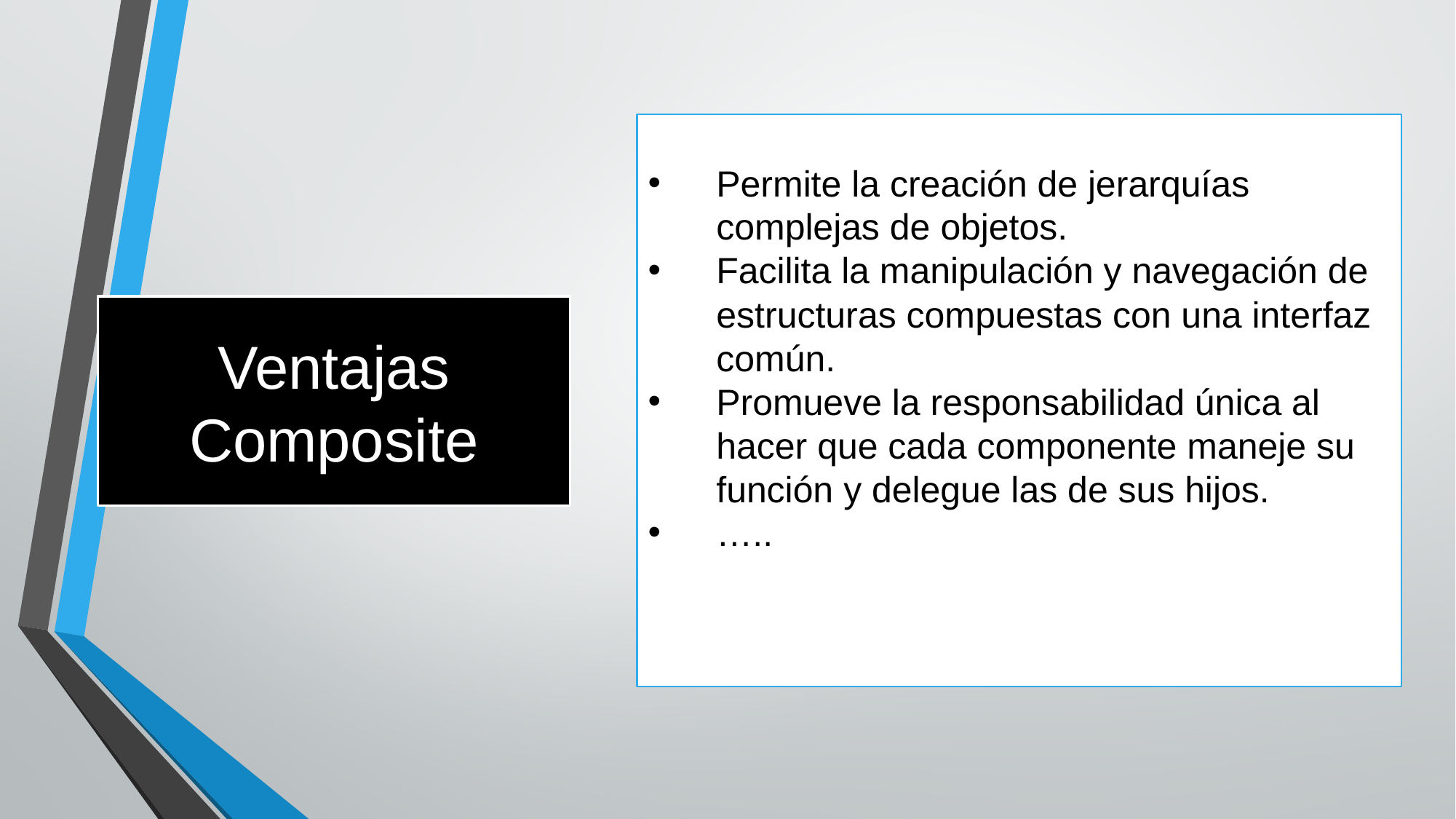

Permite la creación de jerarquías complejas de objetos.
Facilita la manipulación y navegación de estructuras compuestas con una interfaz común.
Promueve la responsabilidad única al hacer que cada componente maneje su función y delegue las de sus hijos.
…..

Ventajas Composite